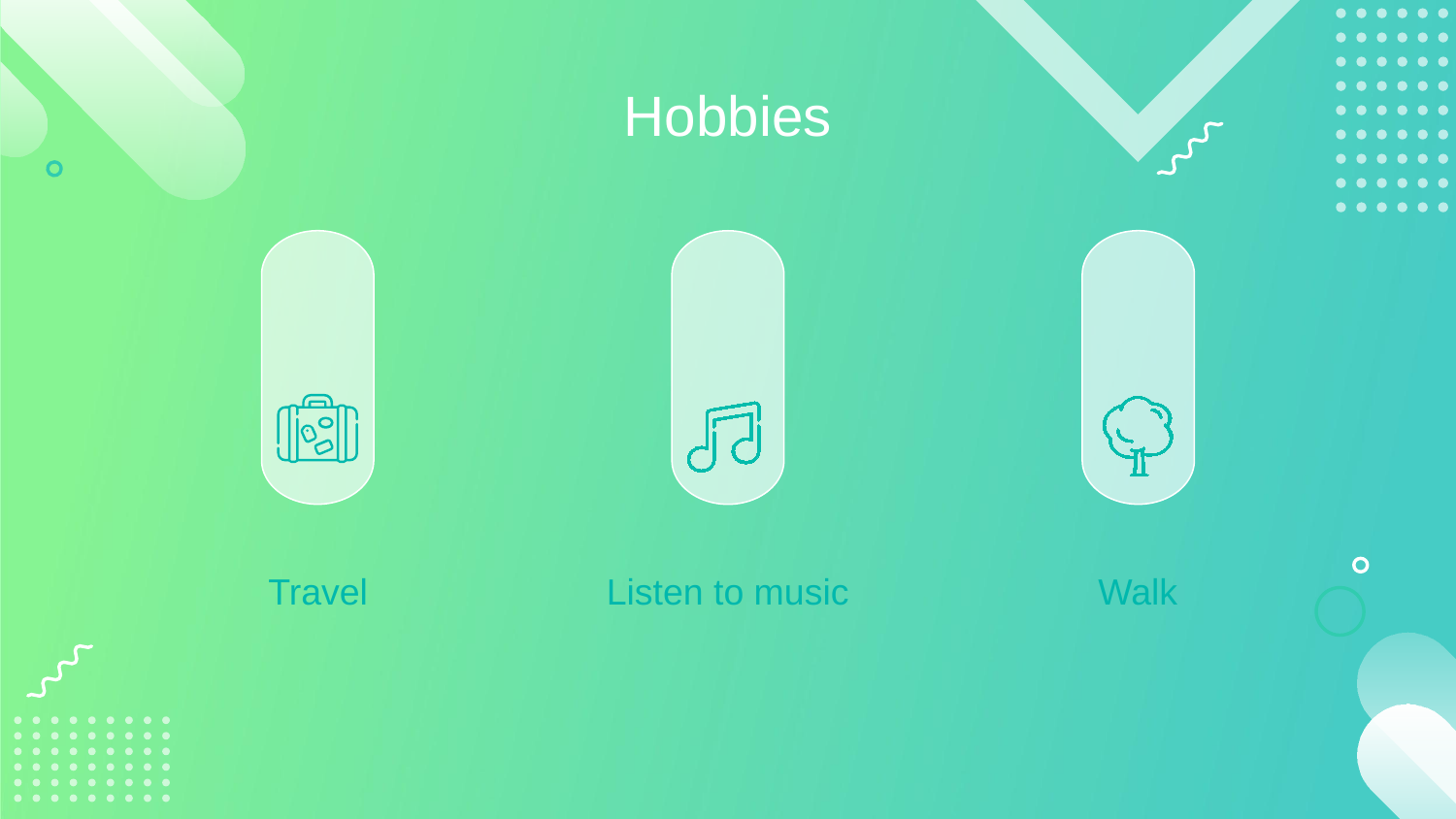

Hobbies

# Travel
Listen to music
Walk